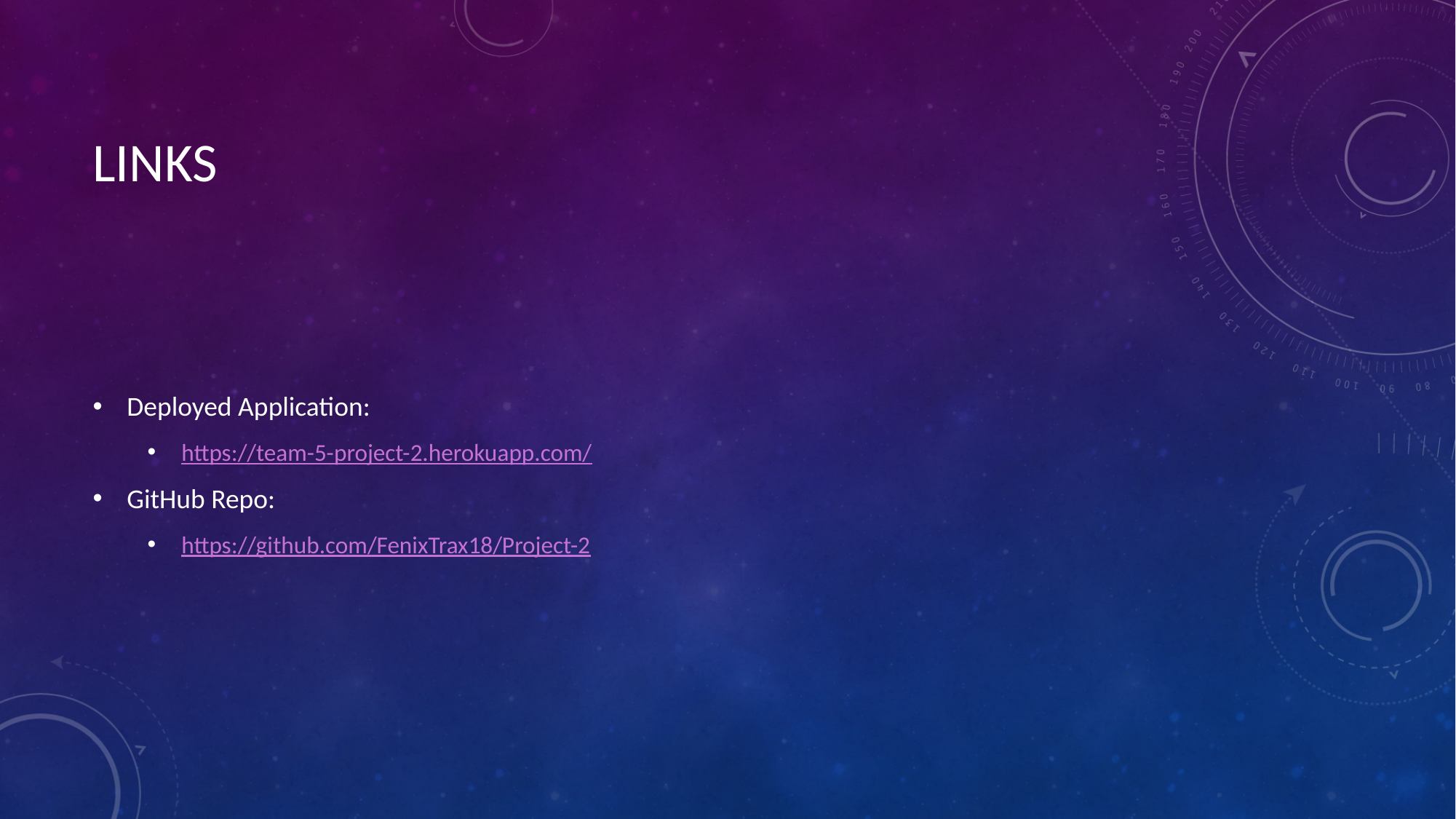

# links
Deployed Application:
https://team-5-project-2.herokuapp.com/
GitHub Repo:
https://github.com/FenixTrax18/Project-2